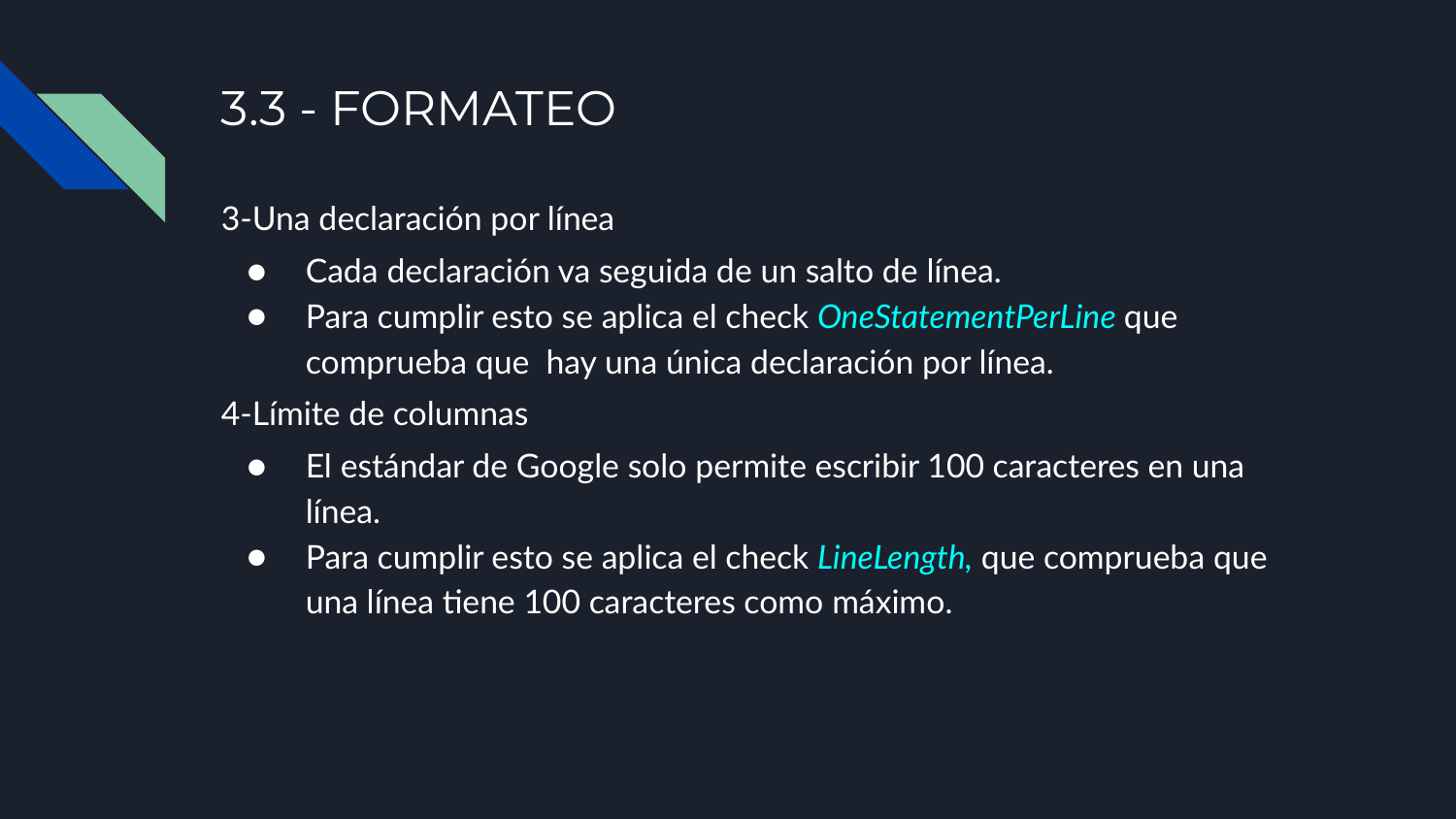

# 3.3 - FORMATEO
3-Una declaración por línea
Cada declaración va seguida de un salto de línea.
Para cumplir esto se aplica el check OneStatementPerLine que comprueba que  hay una única declaración por línea.
4-Límite de columnas
El estándar de Google solo permite escribir 100 caracteres en una línea.
Para cumplir esto se aplica el check LineLength, que comprueba que una línea tiene 100 caracteres como máximo.